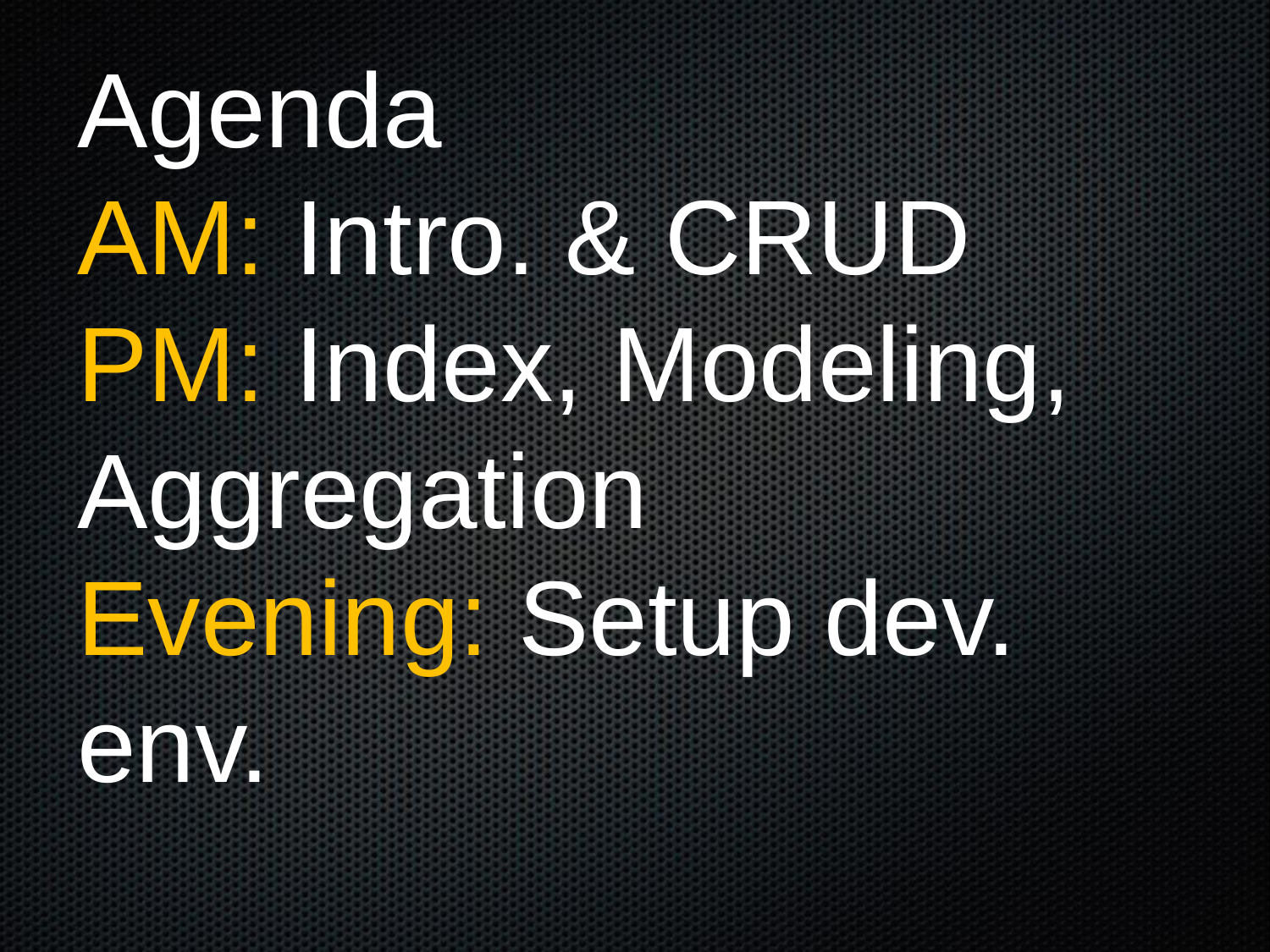

Agenda
AM: Intro. & CRUD
PM: Index, Modeling, Aggregation
Evening: Setup dev. env.
#